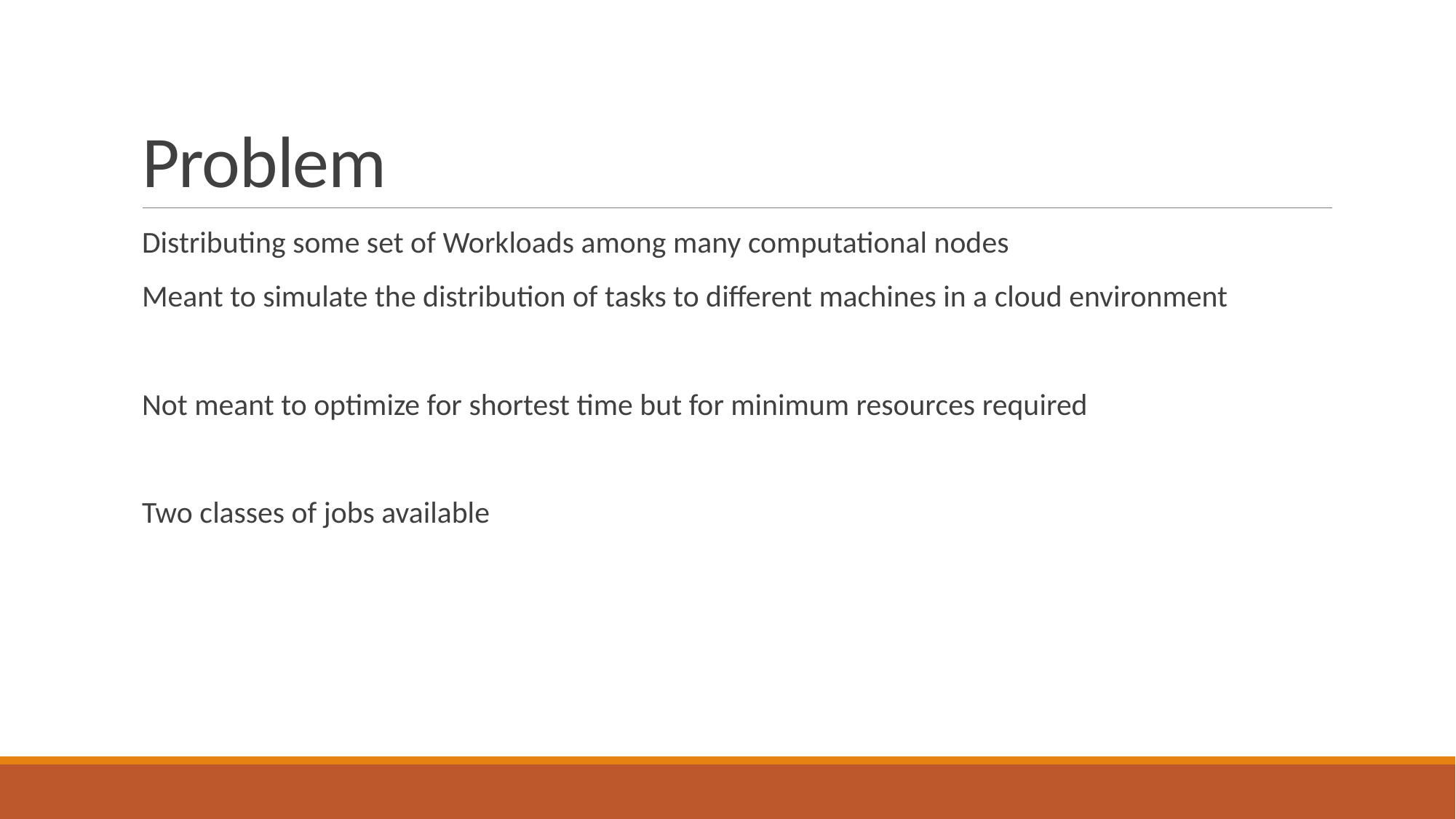

# Problem
Distributing some set of Workloads among many computational nodes
Meant to simulate the distribution of tasks to different machines in a cloud environment

Not meant to optimize for shortest time but for minimum resources required

Two classes of jobs available